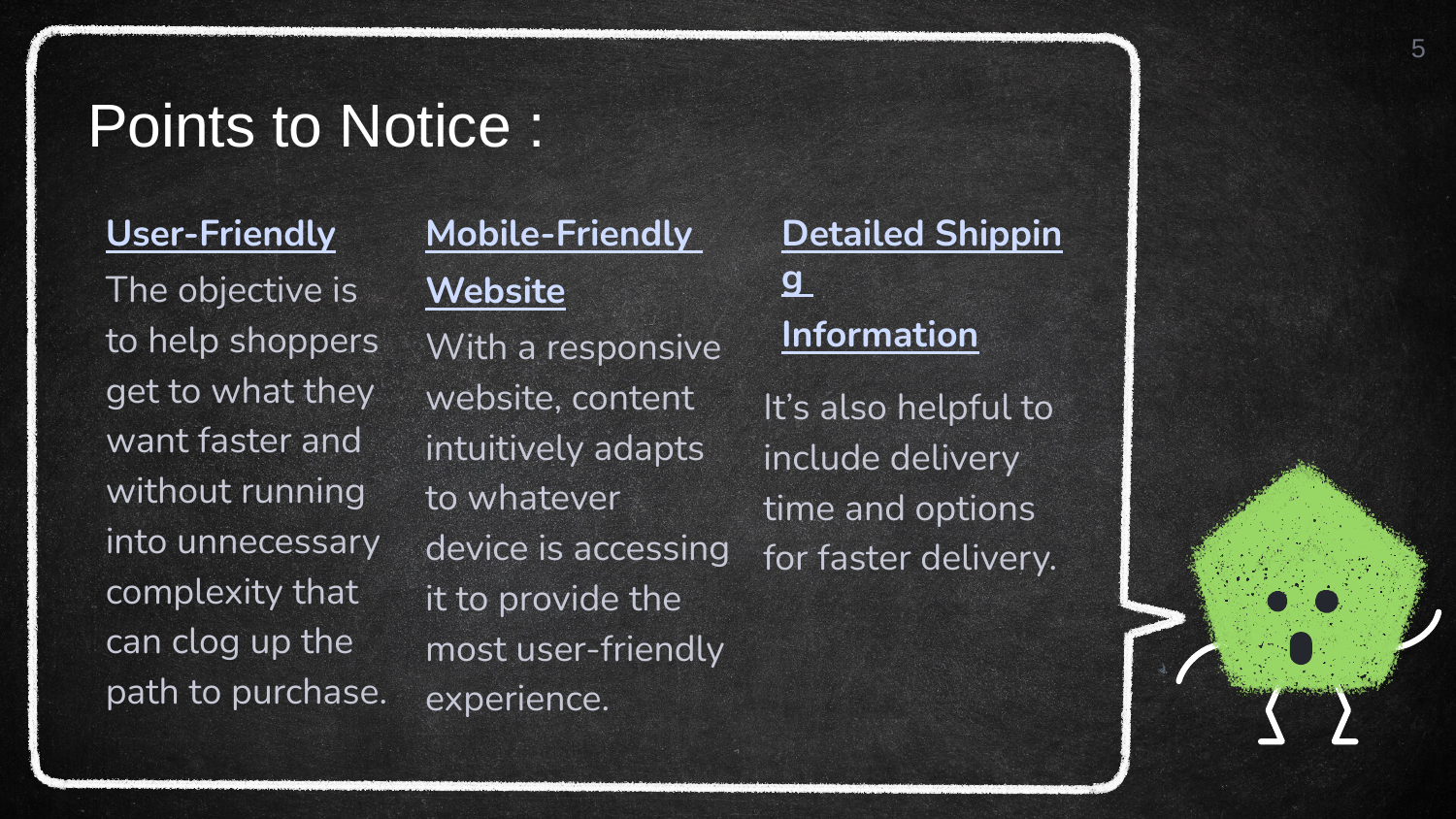

5
# Points to Notice :
User-Friendly
The objective is to help shoppers get to what they want faster and without running into unnecessary complexity that can clog up the path to purchase.
Mobile-Friendly Website
With a responsive website, content intuitively adapts to whatever device is accessing it to provide the most user-friendly experience.

Detailed Shipping Information
It’s also helpful to include delivery time and options for faster delivery.